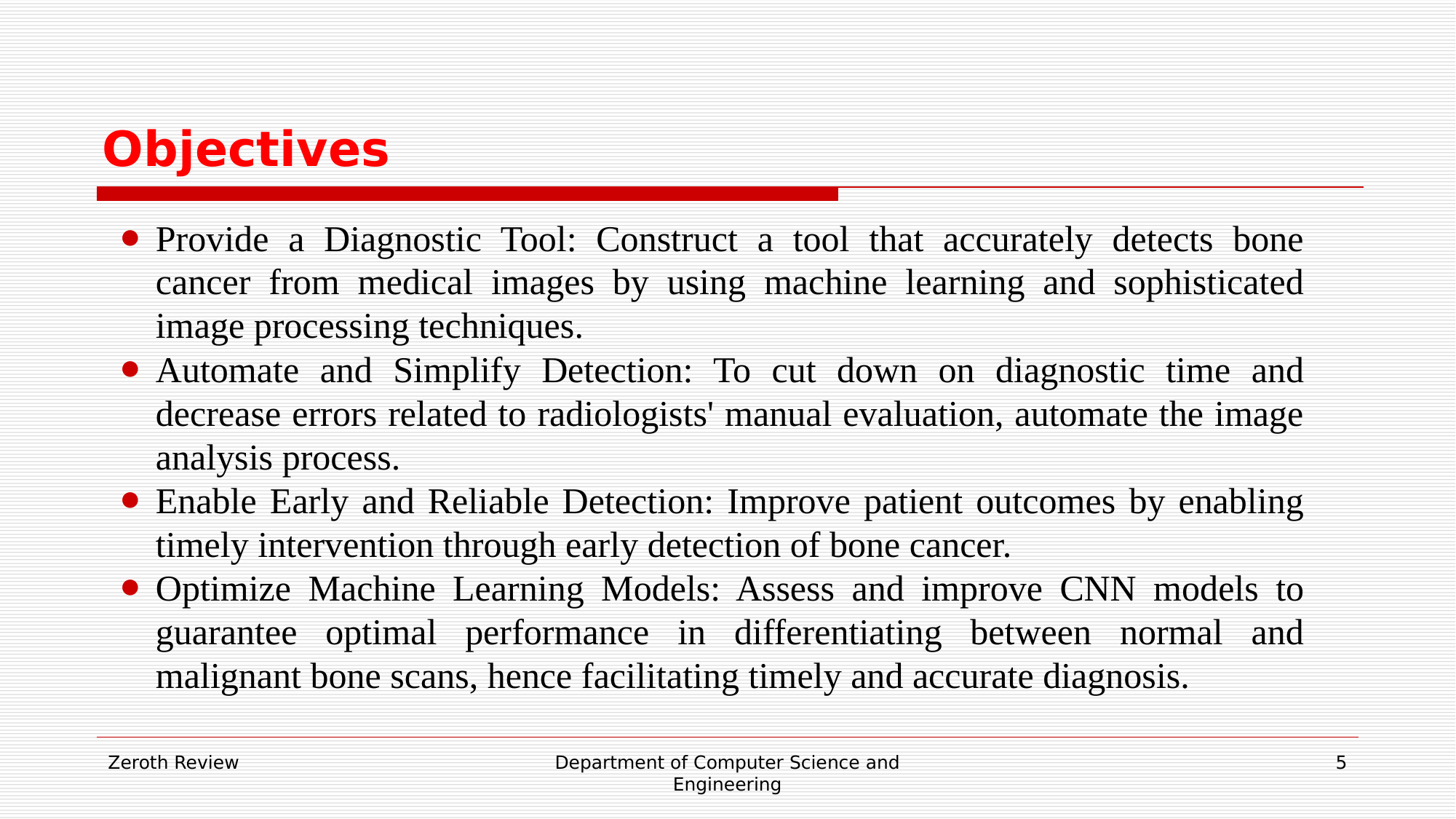

# Objectives
Provide a Diagnostic Tool: Construct a tool that accurately detects bone cancer from medical images by using machine learning and sophisticated image processing techniques.
Automate and Simplify Detection: To cut down on diagnostic time and decrease errors related to radiologists' manual evaluation, automate the image analysis process.
Enable Early and Reliable Detection: Improve patient outcomes by enabling timely intervention through early detection of bone cancer.
Optimize Machine Learning Models: Assess and improve CNN models to guarantee optimal performance in differentiating between normal and malignant bone scans, hence facilitating timely and accurate diagnosis.
Zeroth Review
Department of Computer Science and Engineering
5